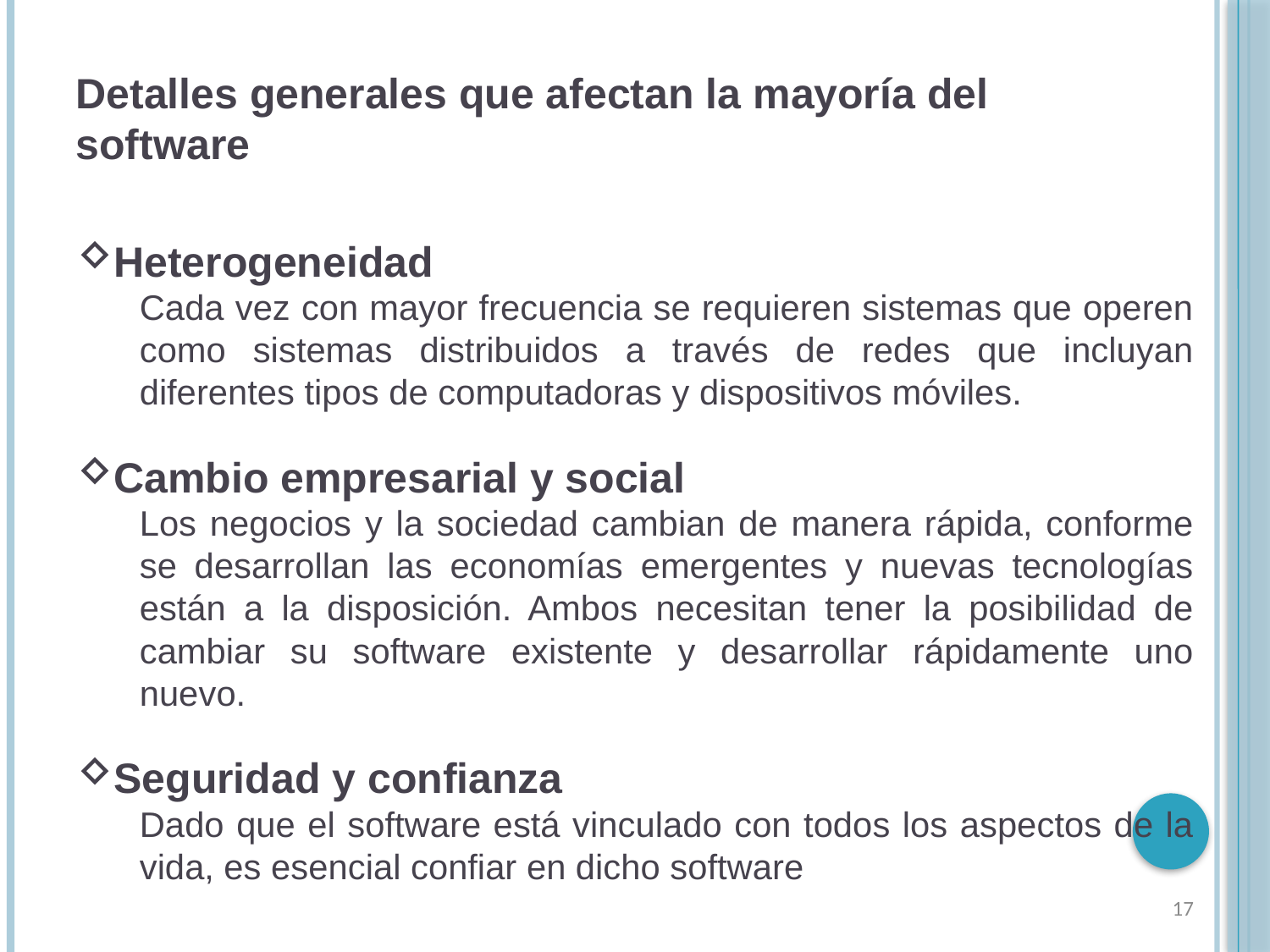

Detalles generales que afectan la mayoría del software
Heterogeneidad
Cada vez con mayor frecuencia se requieren sistemas que operen como sistemas distribuidos a través de redes que incluyan diferentes tipos de computadoras y dispositivos móviles.

Cambio empresarial y social
Los negocios y la sociedad cambian de manera rápida, conforme se desarrollan las economías emergentes y nuevas tecnologías están a la disposición. Ambos necesitan tener la posibilidad de cambiar su software existente y desarrollar rápidamente uno nuevo.

Seguridad y confianza
Dado que el software está vinculado con todos los aspectos de la vida, es esencial confiar en dicho software
17